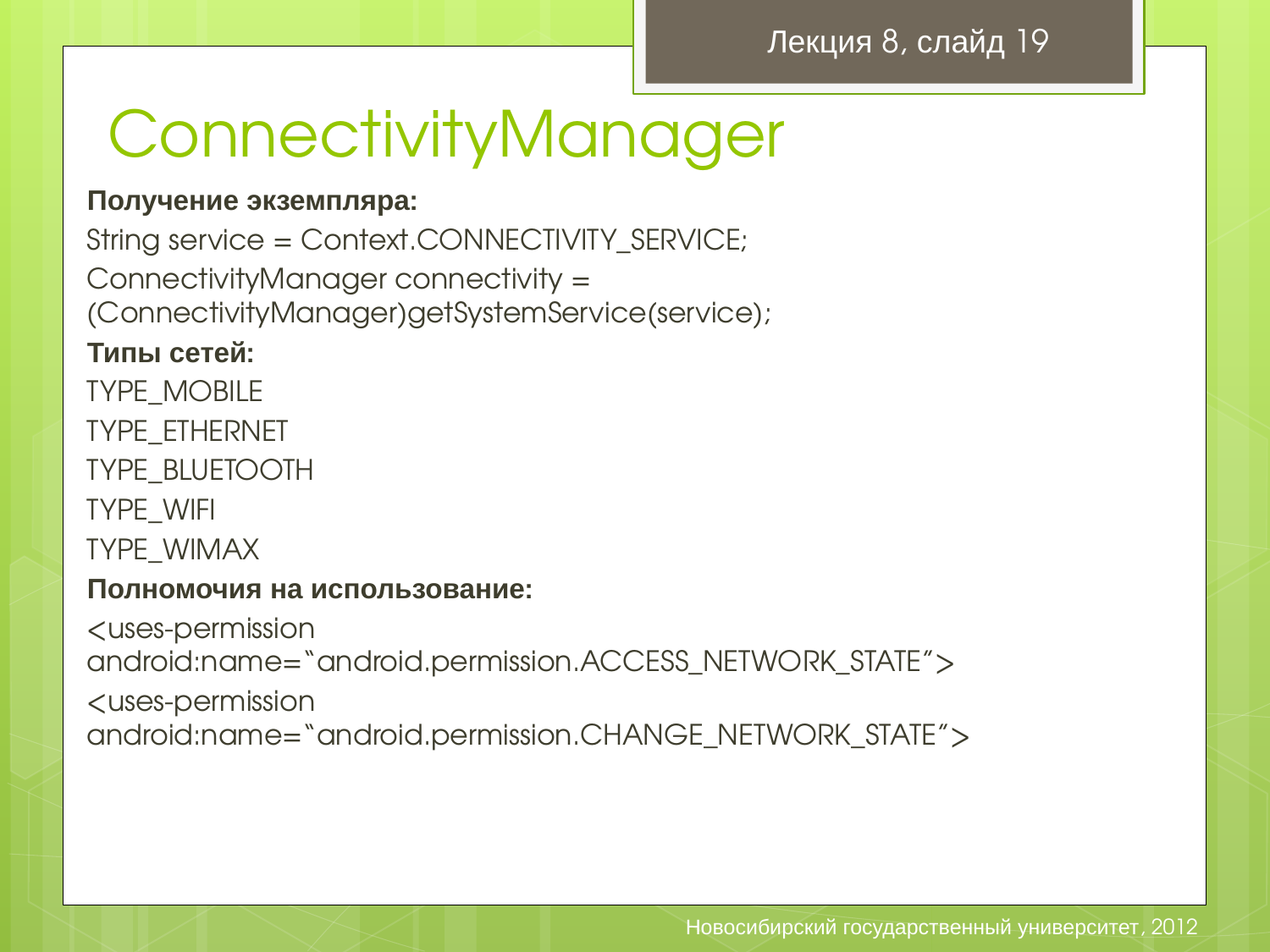

Лекция 8, слайд 19
# ConnectivityManager
Получение экземпляра:
String service = Context.CONNECTIVITY_SERVICE;
ConnectivityManager connectivity = (ConnectivityManager)getSystemService(service);
Типы сетей:
TYPE_MOBILE
TYPE_ETHERNET
TYPE_BLUETOOTH
TYPE_WIFI
TYPE_WIMAX
Полномочия на использование:
<uses-permission android:name=“android.permission.ACCESS_NETWORK_STATE”>
<uses-permission android:name=“android.permission.CHANGE_NETWORK_STATE”>

Новосибирский государственный университет, 2012